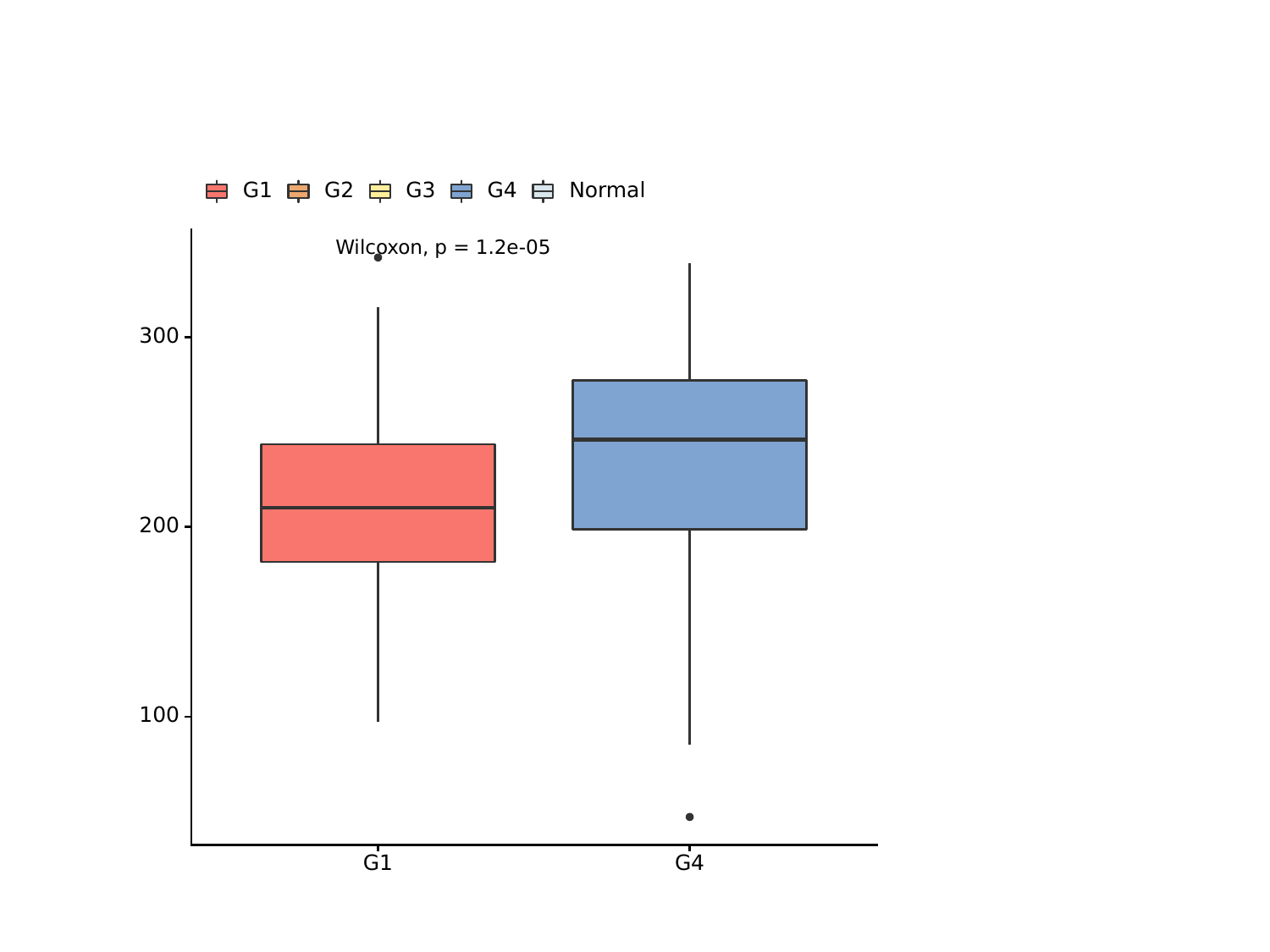

#

Normal
G1
G2
G3
G4

Wilcoxon, p = 1.2e-05

300

200

100

G1
G4